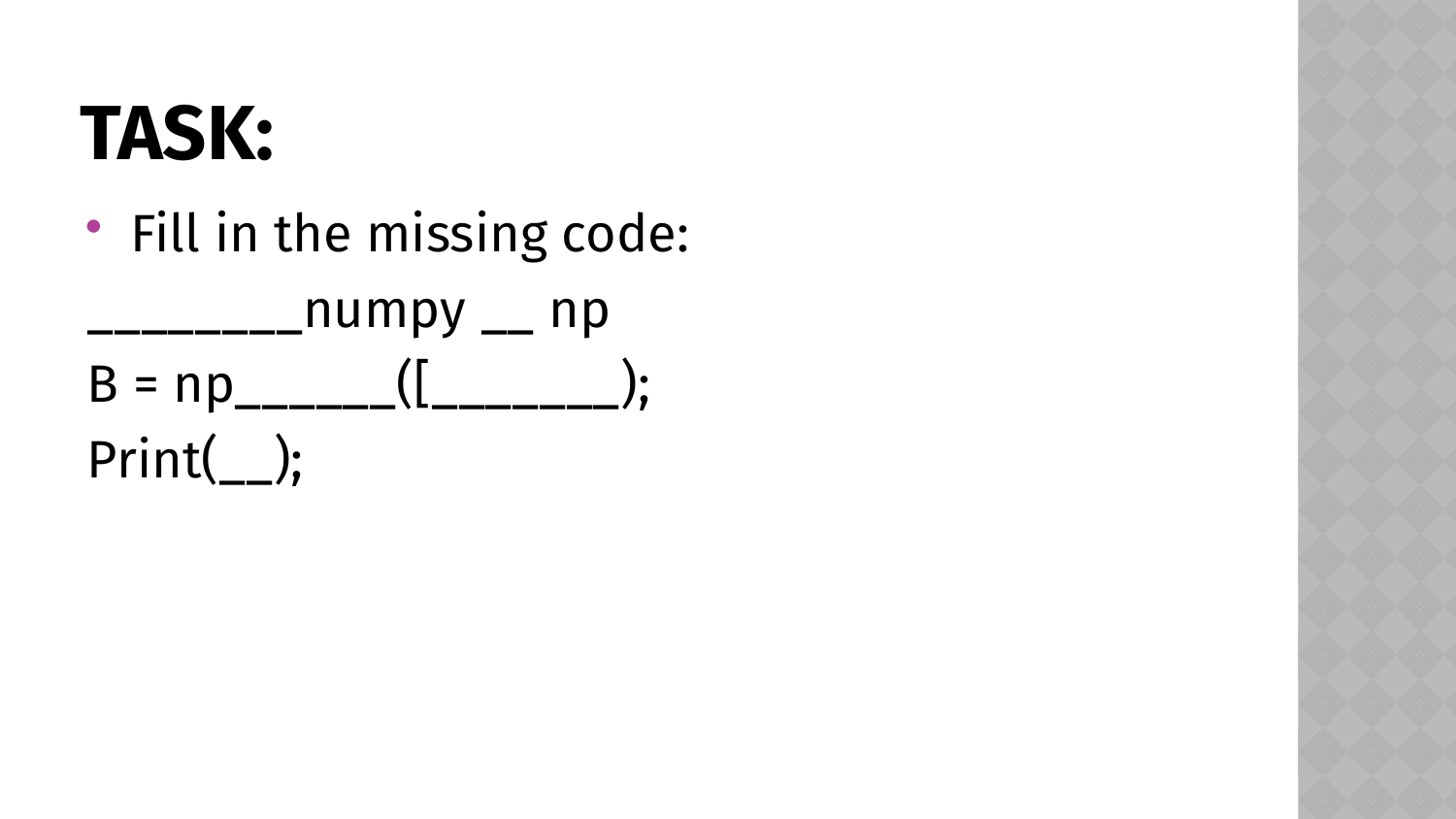

# Task:
Fill in the missing code:
________numpy __ np
B = np______([_______);
Print(__);